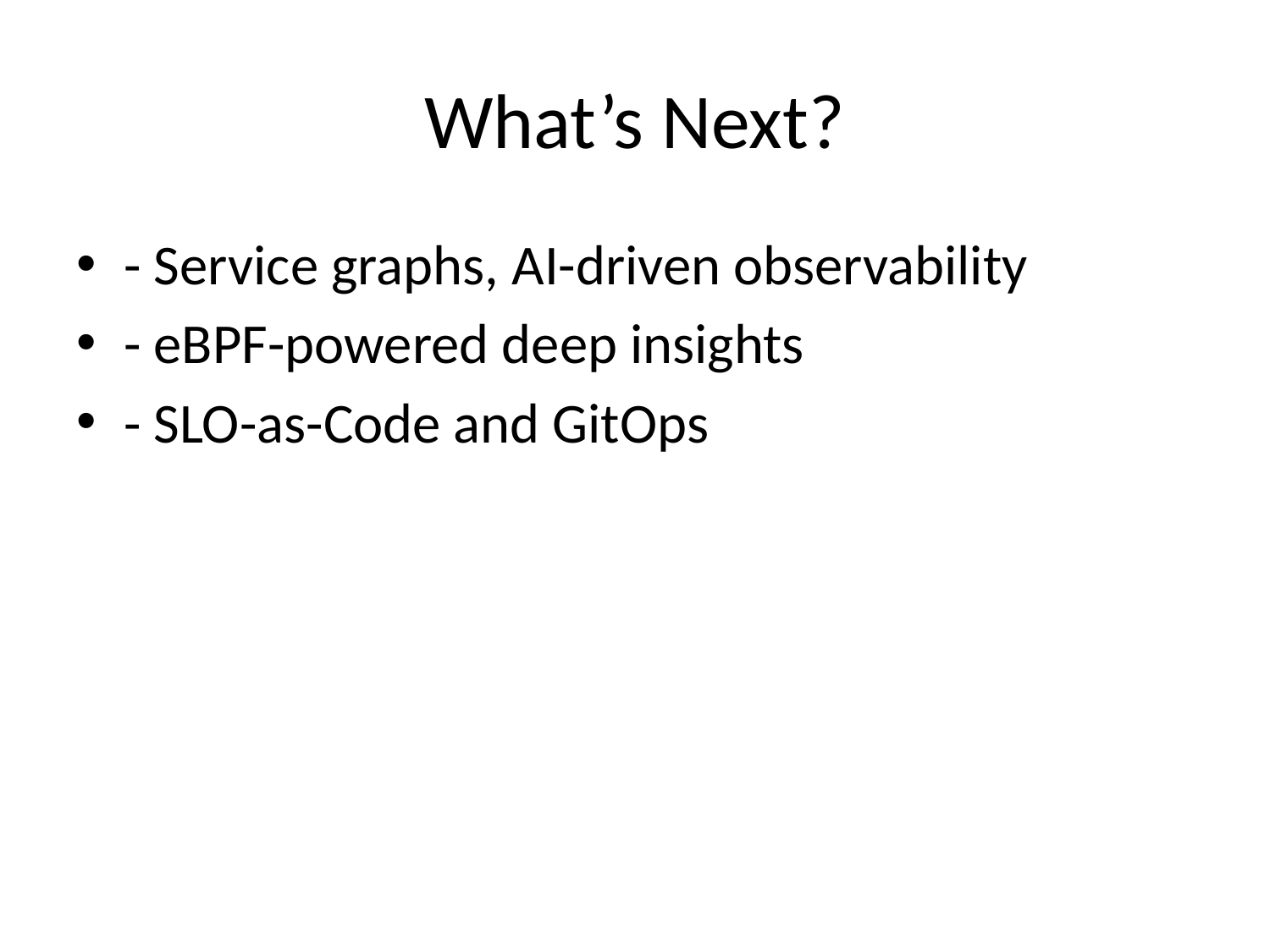

# What’s Next?
- Service graphs, AI-driven observability
- eBPF-powered deep insights
- SLO-as-Code and GitOps